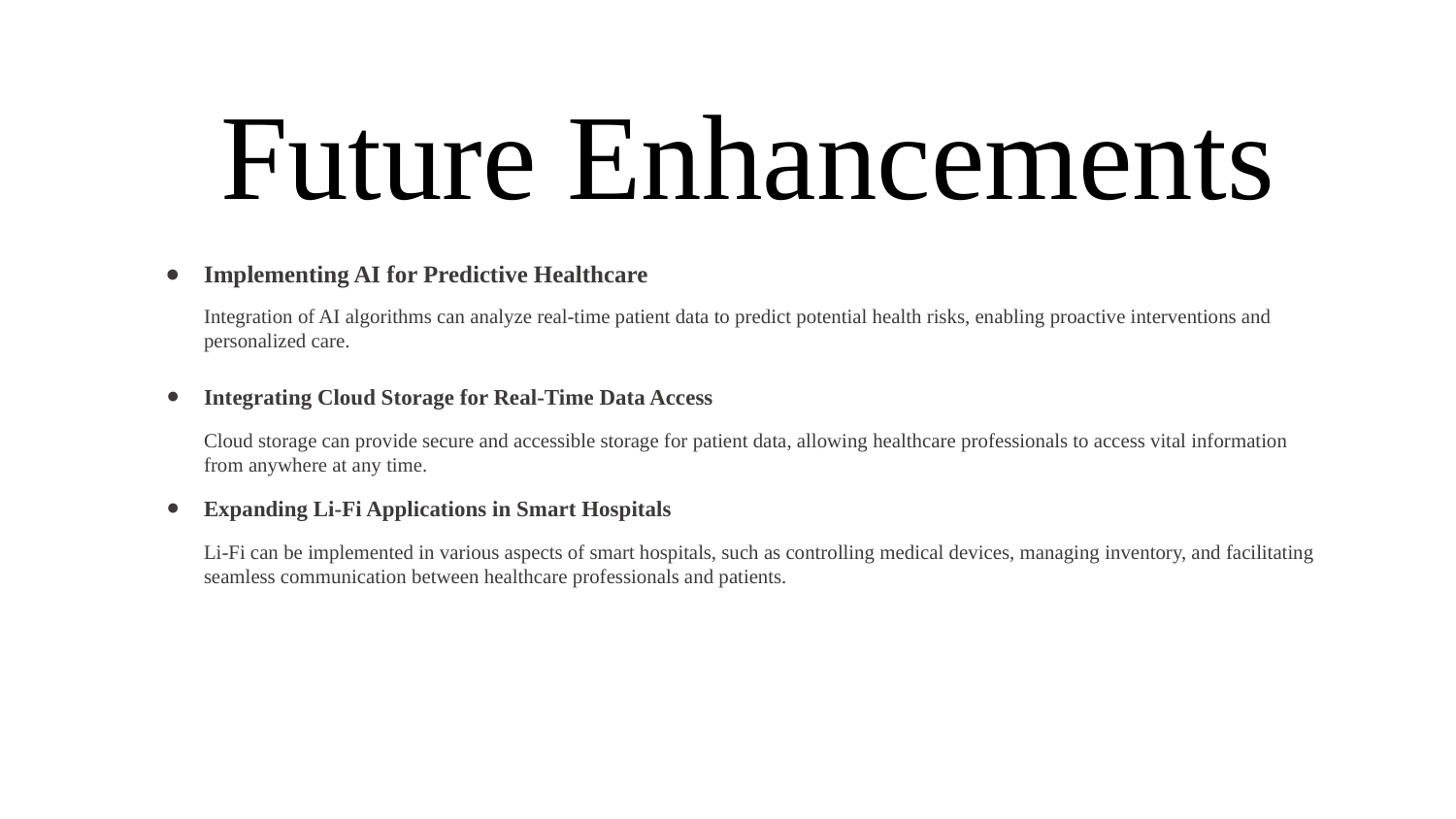

# Future Enhancements
Implementing AI for Predictive Healthcare
Integration of AI algorithms can analyze real-time patient data to predict potential health risks, enabling proactive interventions and personalized care.
Integrating Cloud Storage for Real-Time Data Access
Cloud storage can provide secure and accessible storage for patient data, allowing healthcare professionals to access vital information from anywhere at any time.
Expanding Li-Fi Applications in Smart Hospitals
Li-Fi can be implemented in various aspects of smart hospitals, such as controlling medical devices, managing inventory, and facilitating seamless communication between healthcare professionals and patients.